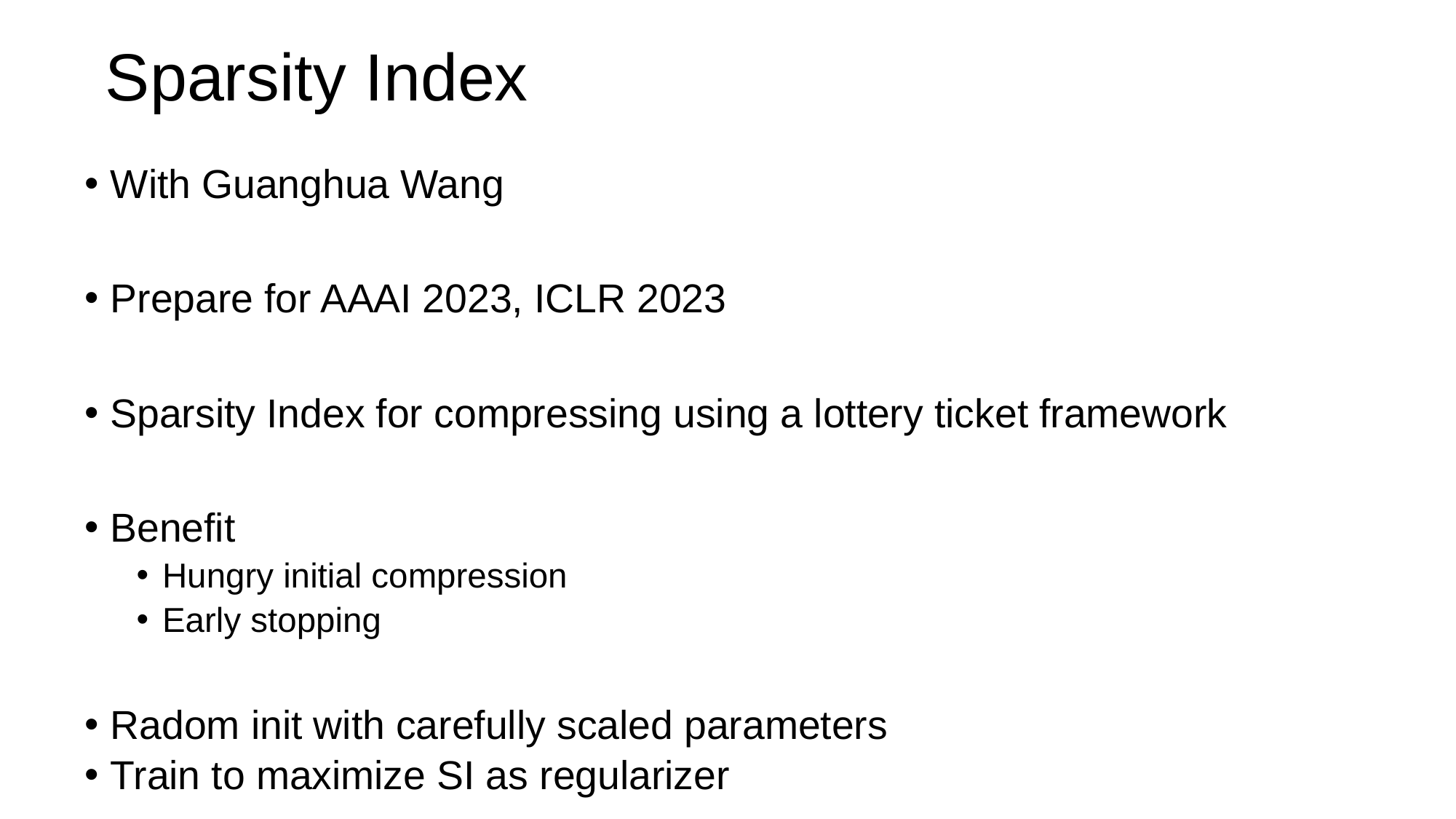

# Sparsity Index
With Guanghua Wang

Prepare for AAAI 2023, ICLR 2023

Sparsity Index for compressing using a lottery ticket framework

Benefit
Hungry initial compression
Early stopping

Radom init with carefully scaled parameters
Train to maximize SI as regularizer